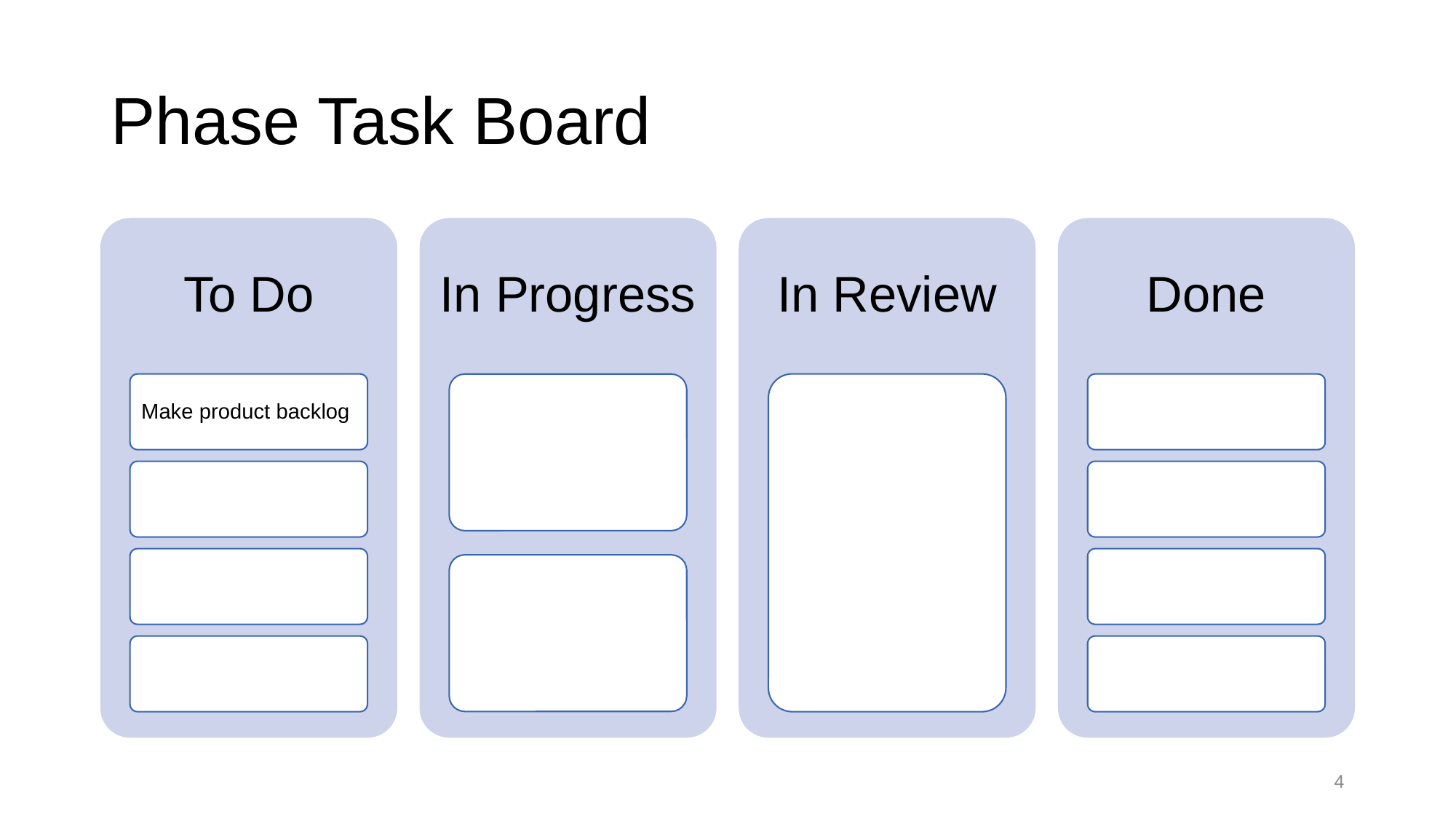

# Phase Task Board

To Do

In Progress

In Review

Done

iMake product backlog
Database setup
Program puzzle view page
Puzzle page DB model modification

Program score page
Design template update

Program statistics page
Program start page

Program puzzle edit page

Design character icons for quiz
Design quiz effects
4